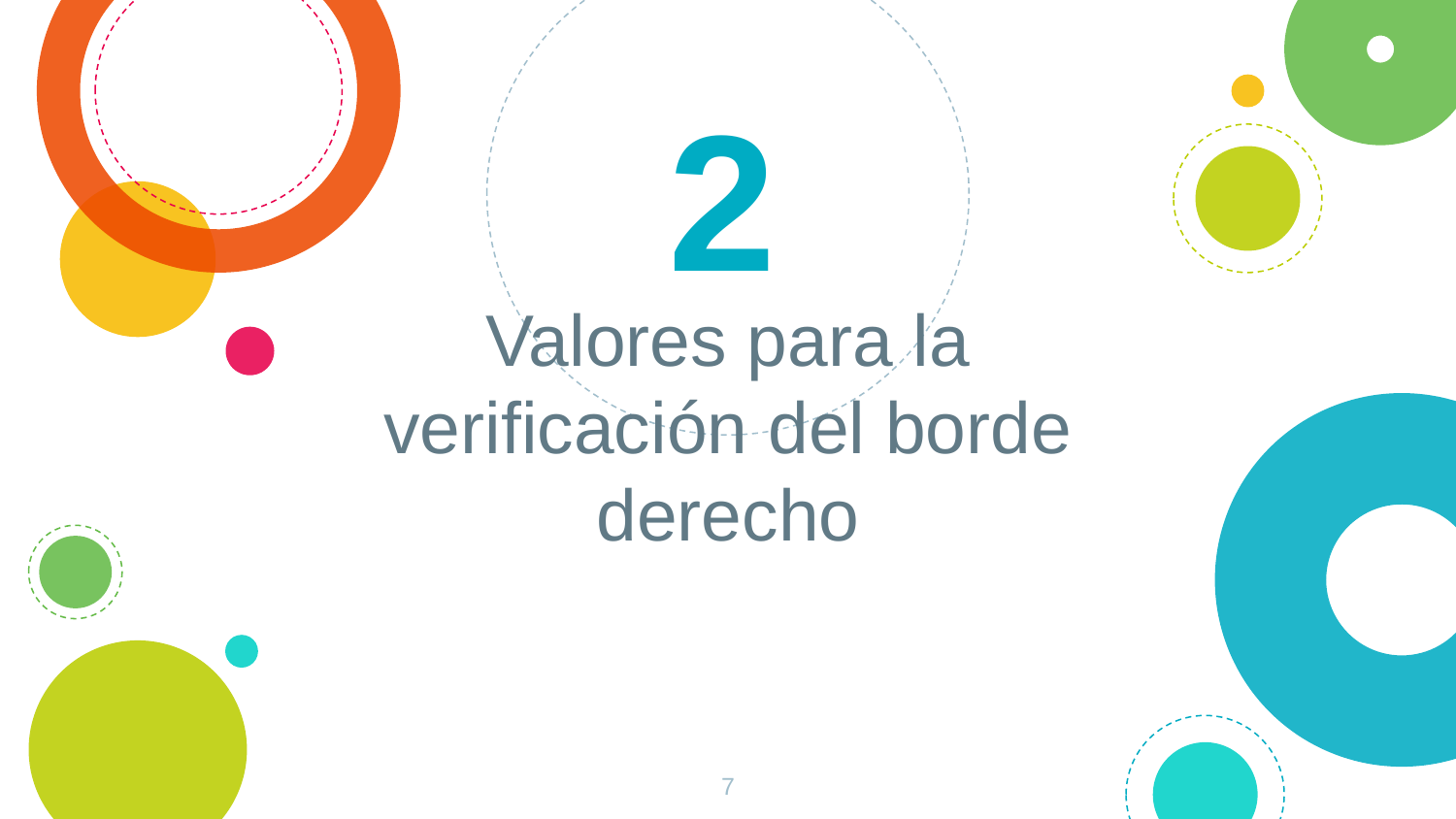

2
# Valores para la verificación del borde derecho
7